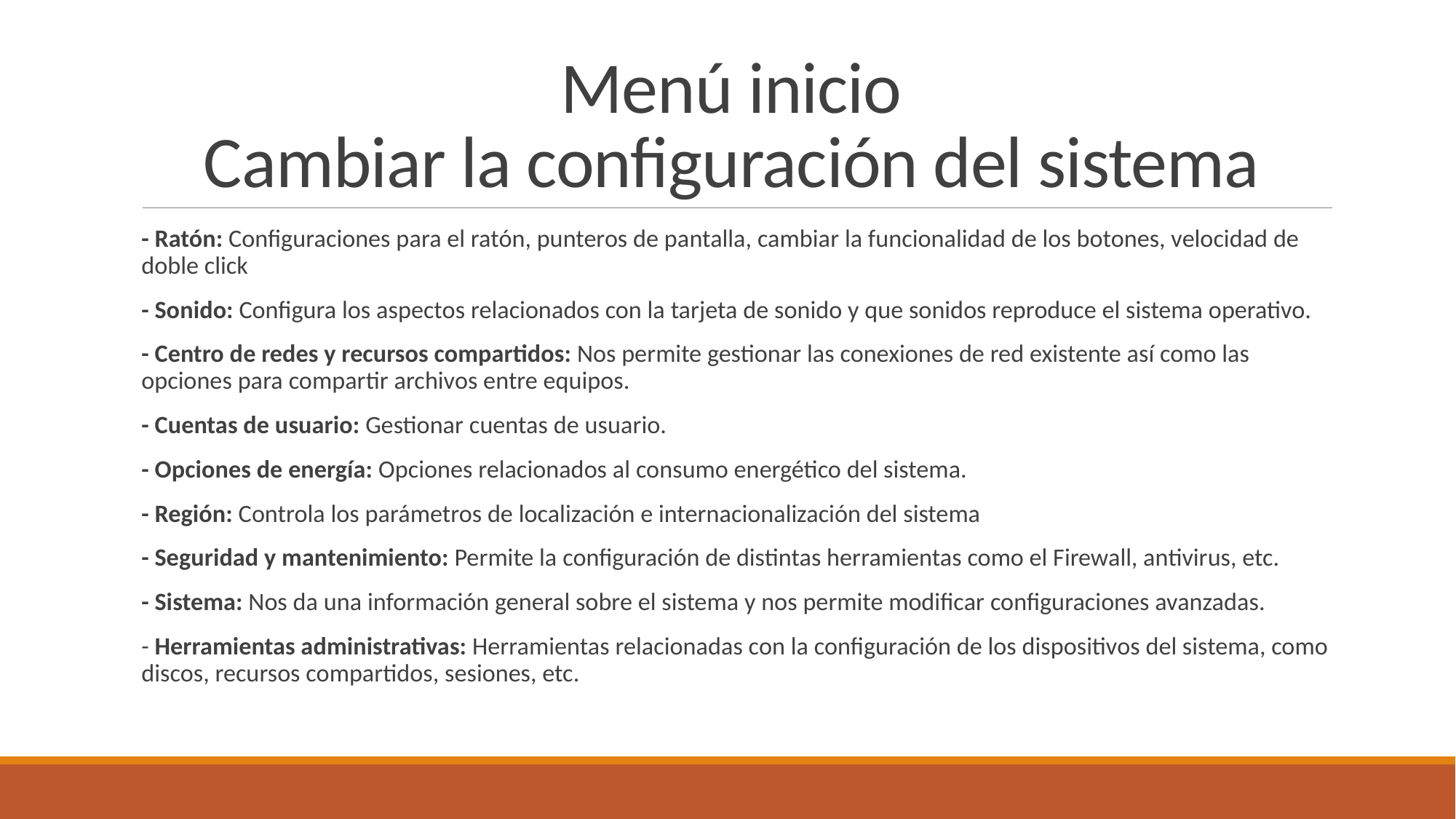

# Menú inicio Cambiar la configuración del sistema
- Ratón: Configuraciones para el ratón, punteros de pantalla, cambiar la funcionalidad de los botones, velocidad de doble click
- Sonido: Configura los aspectos relacionados con la tarjeta de sonido y que sonidos reproduce el sistema operativo.
- Centro de redes y recursos compartidos: Nos permite gestionar las conexiones de red existente así como las opciones para compartir archivos entre equipos.
- Cuentas de usuario: Gestionar cuentas de usuario.
- Opciones de energía: Opciones relacionados al consumo energético del sistema.
- Región: Controla los parámetros de localización e internacionalización del sistema
- Seguridad y mantenimiento: Permite la configuración de distintas herramientas como el Firewall, antivirus, etc.
- Sistema: Nos da una información general sobre el sistema y nos permite modificar configuraciones avanzadas.
- Herramientas administrativas: Herramientas relacionadas con la configuración de los dispositivos del sistema, como discos, recursos compartidos, sesiones, etc.